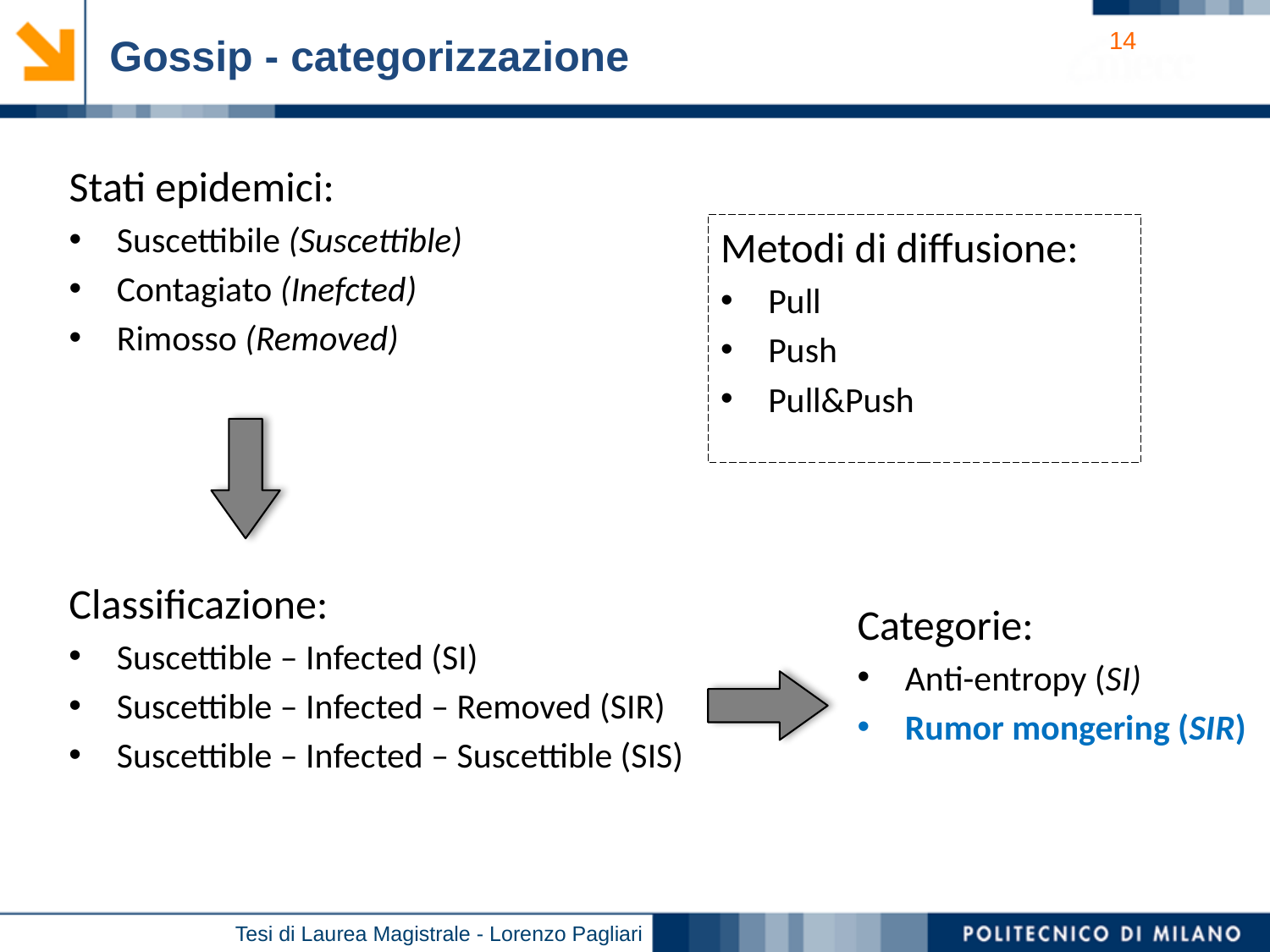

Gossip - categorizzazione
Stati epidemici:
Suscettibile (Suscettible)
Contagiato (Inefcted)
Rimosso (Removed)
Metodi di diffusione:
Pull
Push
Pull&Push

Classificazione:
Suscettible – Infected (SI)
Suscettible – Infected – Removed (SIR)
Suscettible – Infected – Suscettible (SIS)

Categorie:
Anti-entropy (SI)
Rumor mongering (SIR)